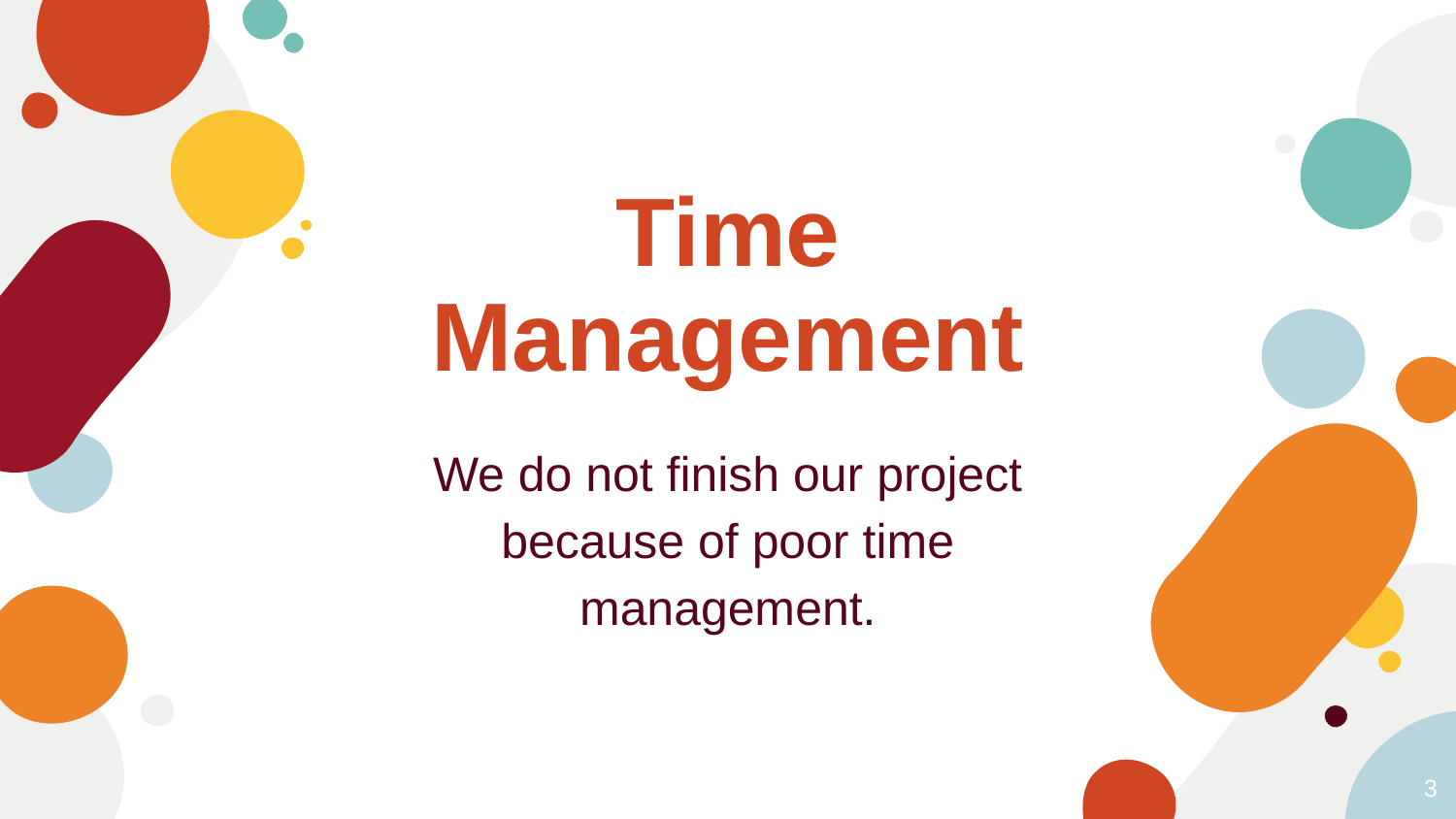

Time Management
We do not finish our project because of poor time management.
3